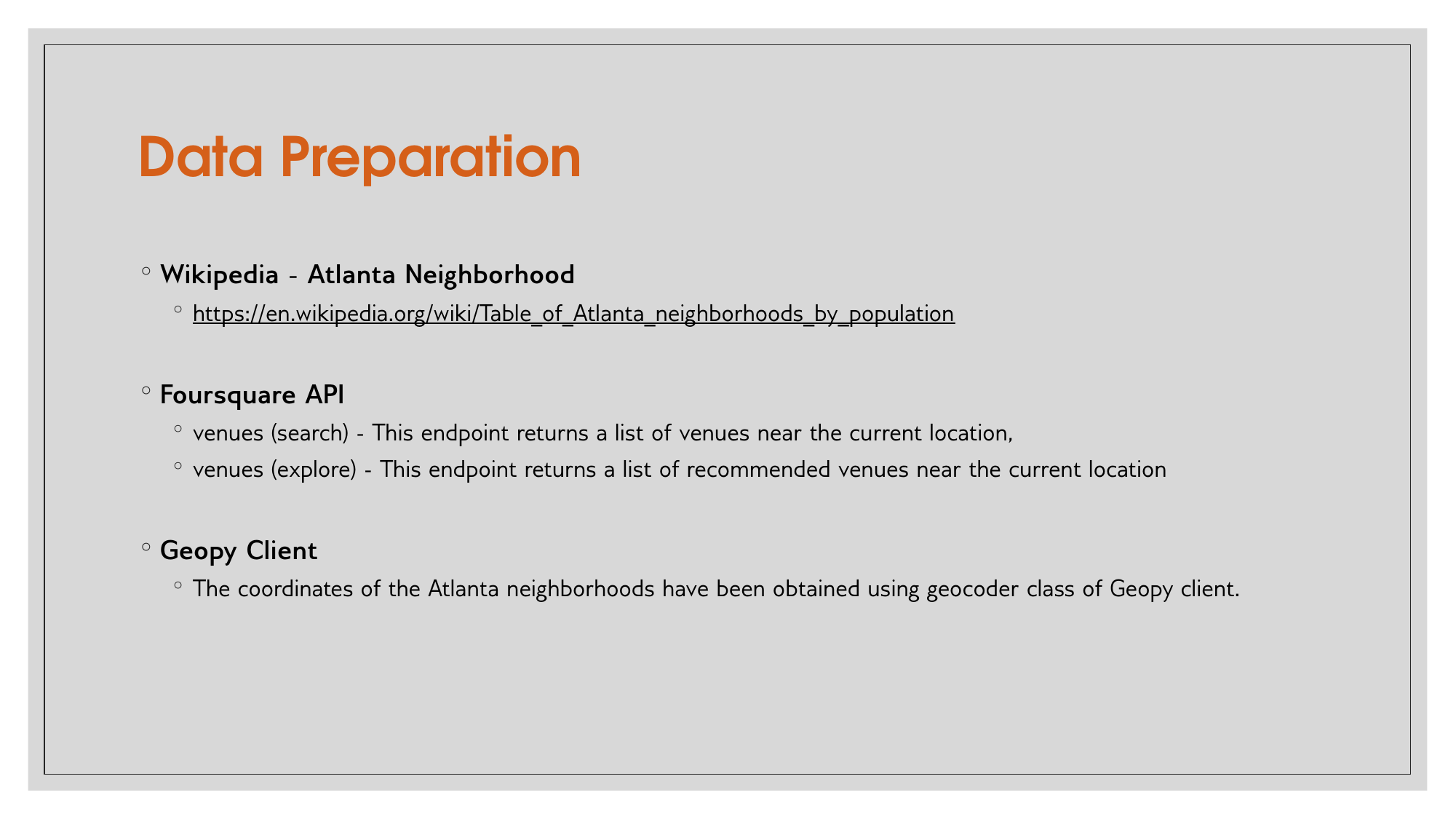

# Data Preparation
Wikipedia - Atlanta Neighborhood
https://en.wikipedia.org/wiki/Table_of_Atlanta_neighborhoods_by_population

Foursquare API
venues (search) - This endpoint returns a list of venues near the current location,
venues (explore) - This endpoint returns a list of recommended venues near the current location

Geopy Client
The coordinates of the Atlanta neighborhoods have been obtained using geocoder class of Geopy client.